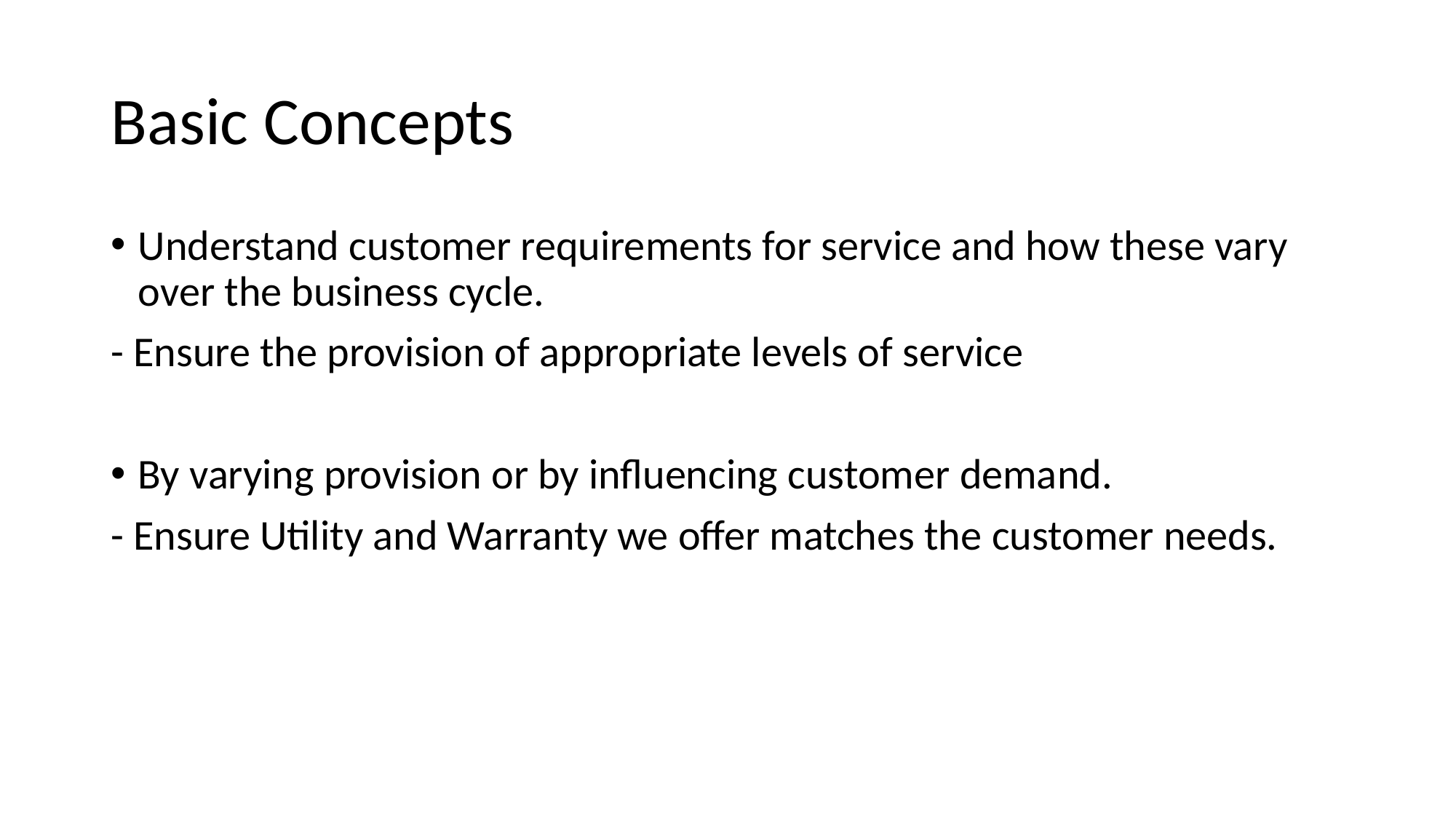

# Basic Concepts
Understand customer requirements for service and how these vary over the business cycle.
- Ensure the provision of appropriate levels of service

By varying provision or by influencing customer demand.
- Ensure Utility and Warranty we offer matches the customer needs.